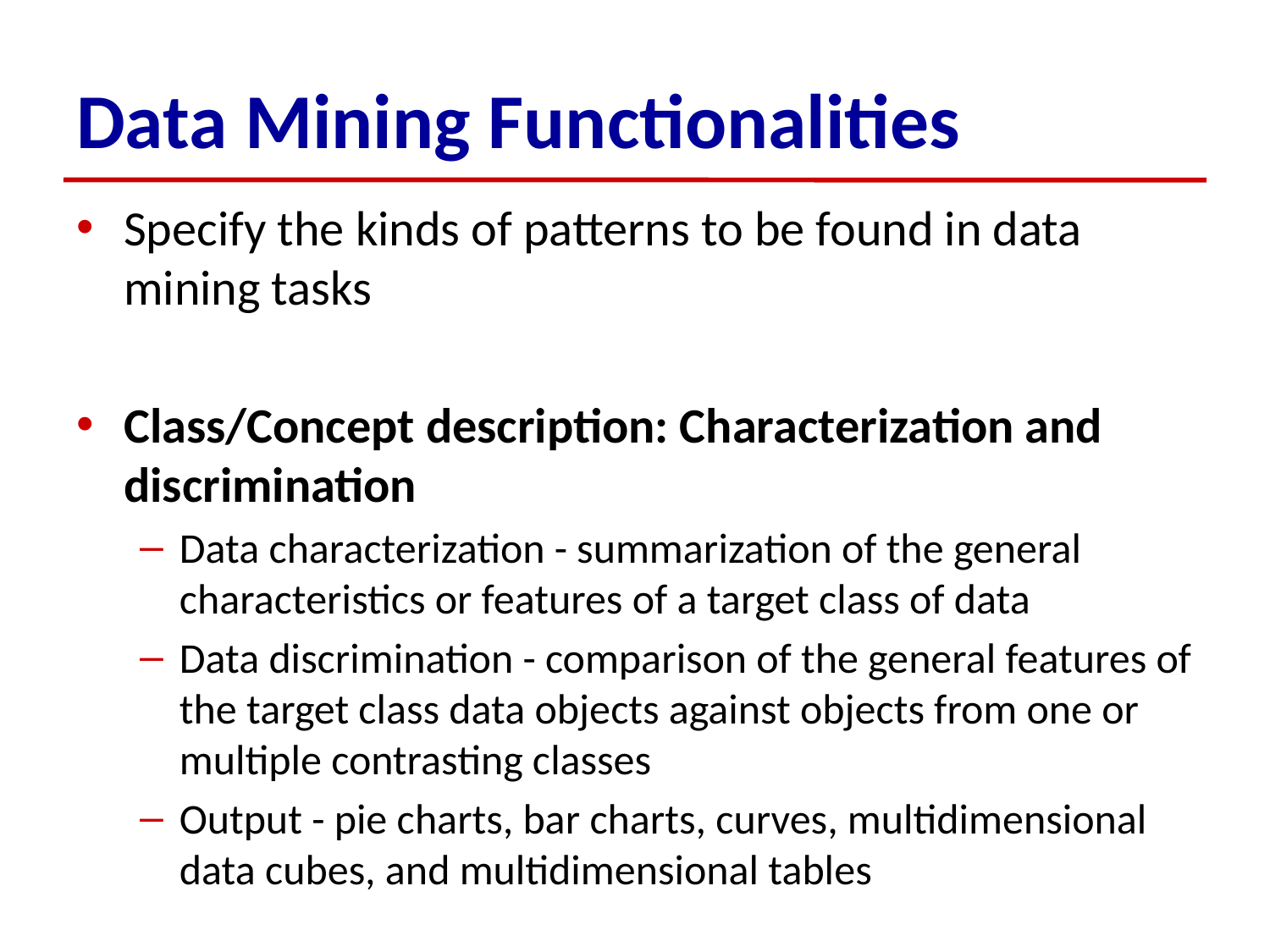

# Data Mining Functionalities
Specify the kinds of patterns to be found in data mining tasks

Class/Concept description: Characterization and discrimination
Data characterization - summarization of the general characteristics or features of a target class of data
Data discrimination - comparison of the general features of the target class data objects against objects from one or multiple contrasting classes
Output - pie charts, bar charts, curves, multidimensional data cubes, and multidimensional tables